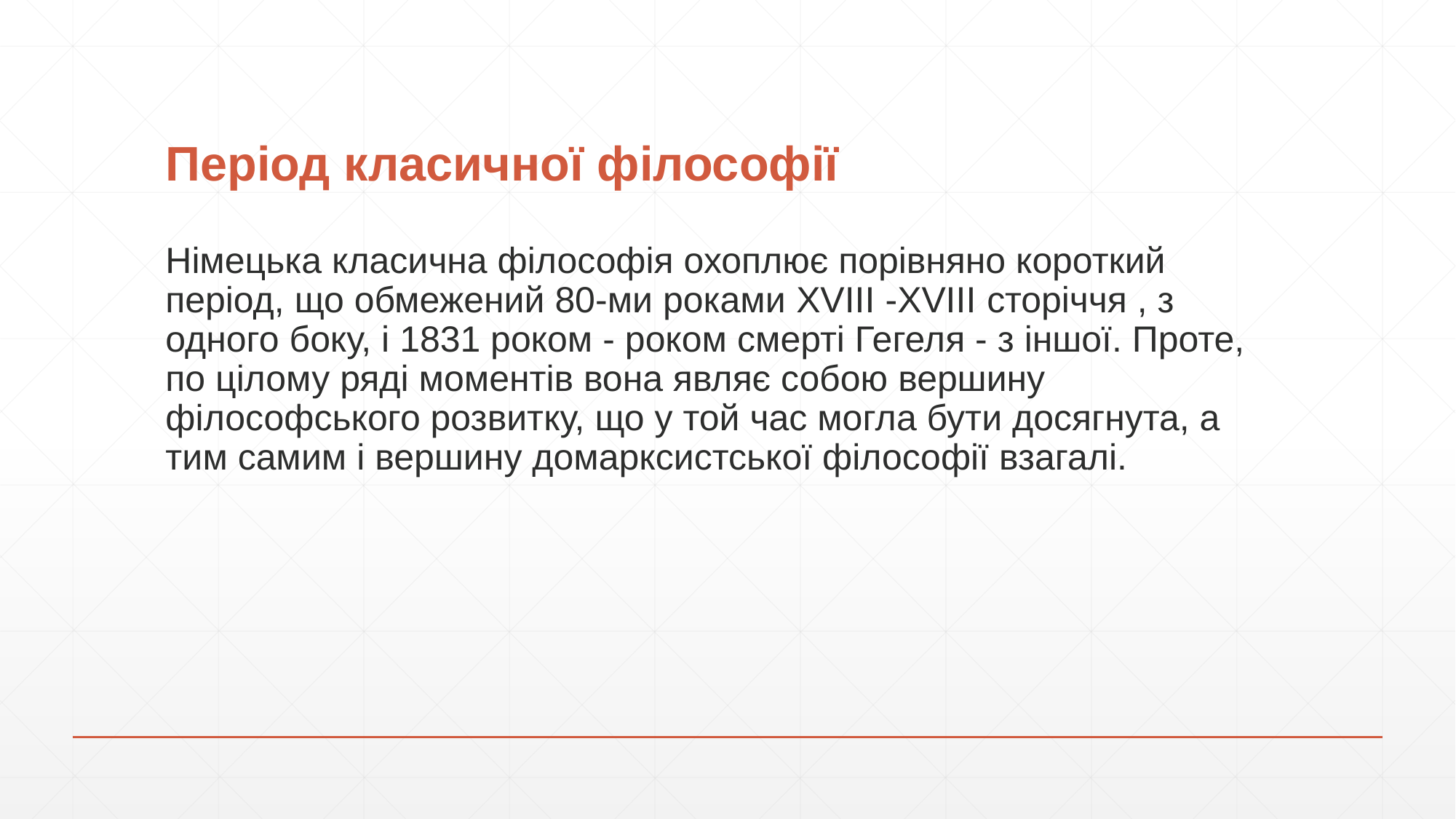

# Період класичної філософії
Німецька класична філософія охоплює порівняно короткий період, що обмежений 80-ми роками XVIII -XVIII сторіччя , з одного боку, і 1831 роком - роком смерті Гегеля - з іншої. Проте, по цілому ряді моментів вона являє собою вершину філософського розвитку, що у той час могла бути досягнута, а тим самим і вершину домарксистської філософії взагалі.